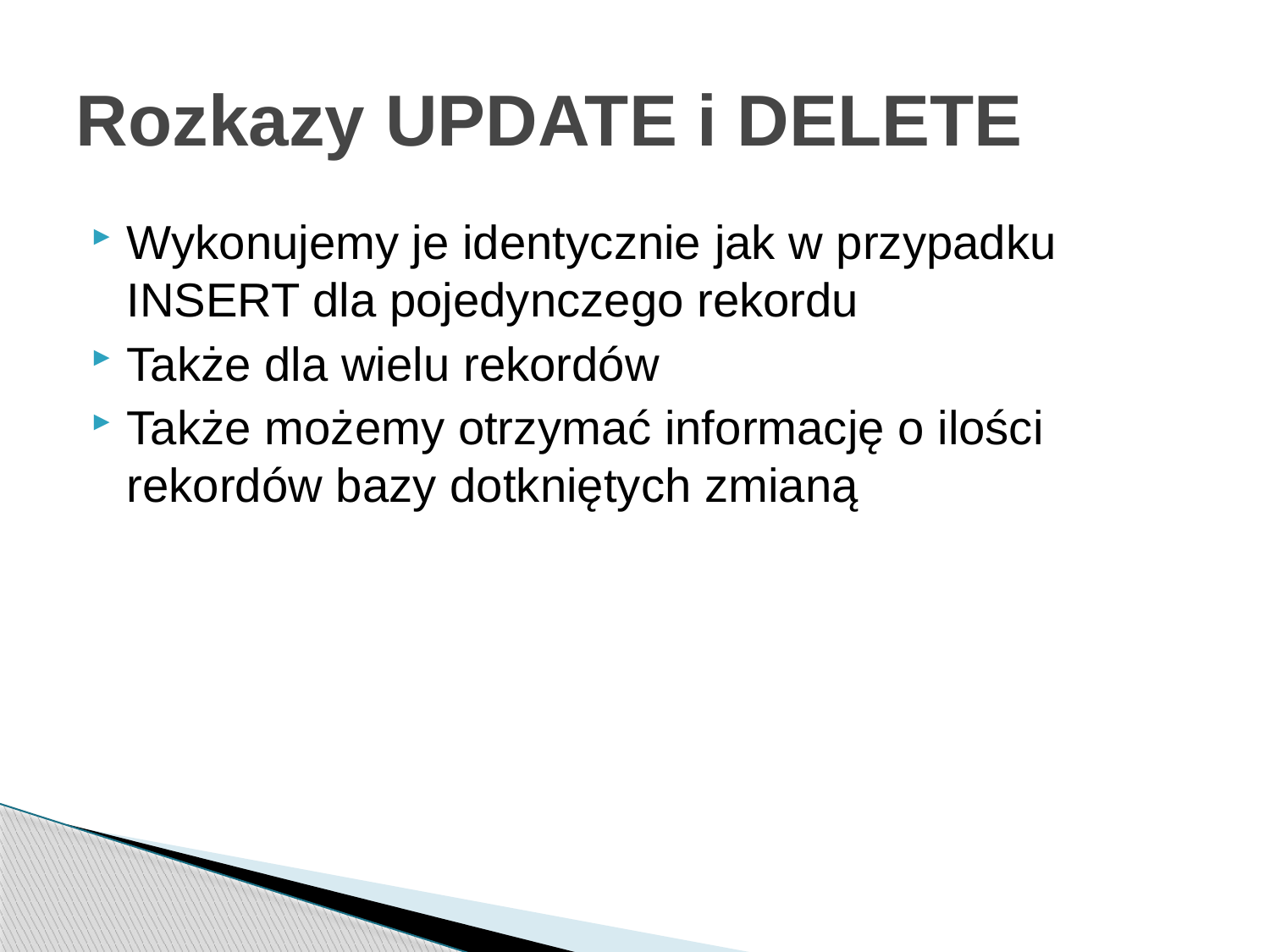

# Rozkazy UPDATE i DELETE
Wykonujemy je identycznie jak w przypadku INSERT dla pojedynczego rekordu
Także dla wielu rekordów
Także możemy otrzymać informację o ilości rekordów bazy dotkniętych zmianą